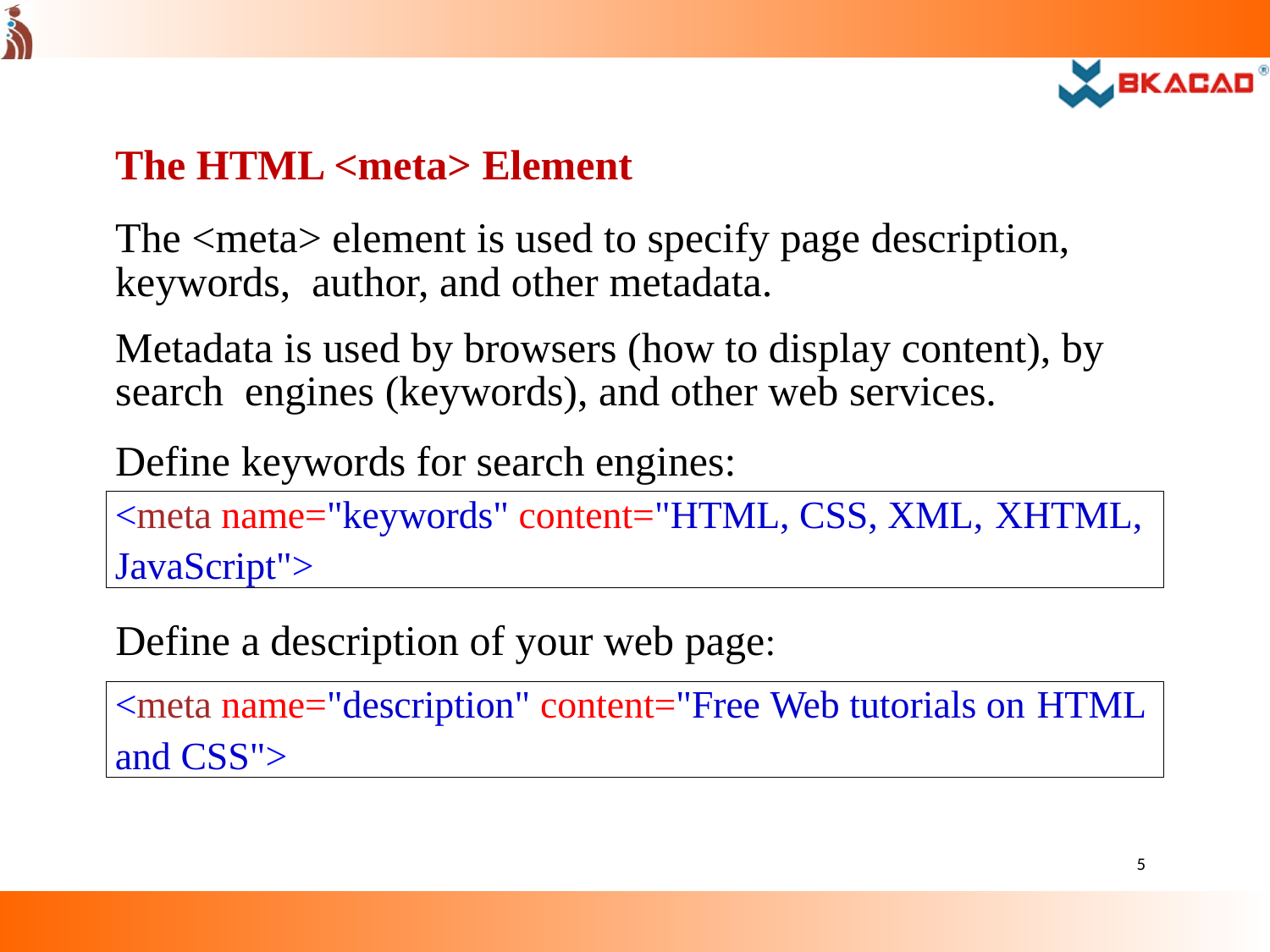

The HTML <meta> Element
The <meta> element is used to specify page description, keywords,  author, and other metadata.
Metadata is used by browsers (how to display content), by search  engines (keywords), and other web services.
Define keywords for search engines:
<meta name="keywords" content="HTML, CSS, XML, XHTML,
JavaScript">
Define a description of your web page:
<meta name="description" content="Free Web tutorials on HTML
and CSS">
5